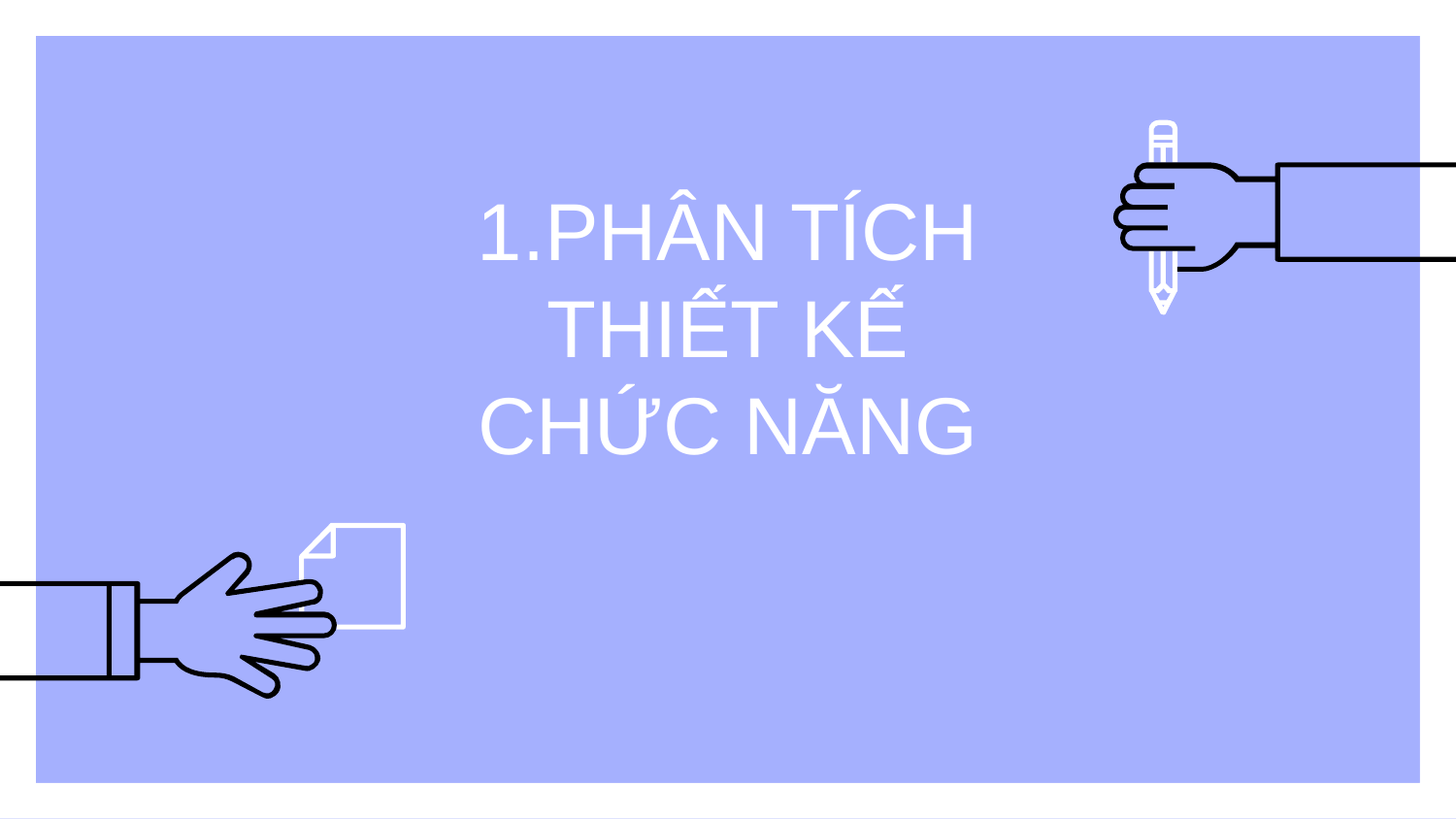

# 1.PHÂN TÍCH THIẾT KẾ CHỨC NĂNG